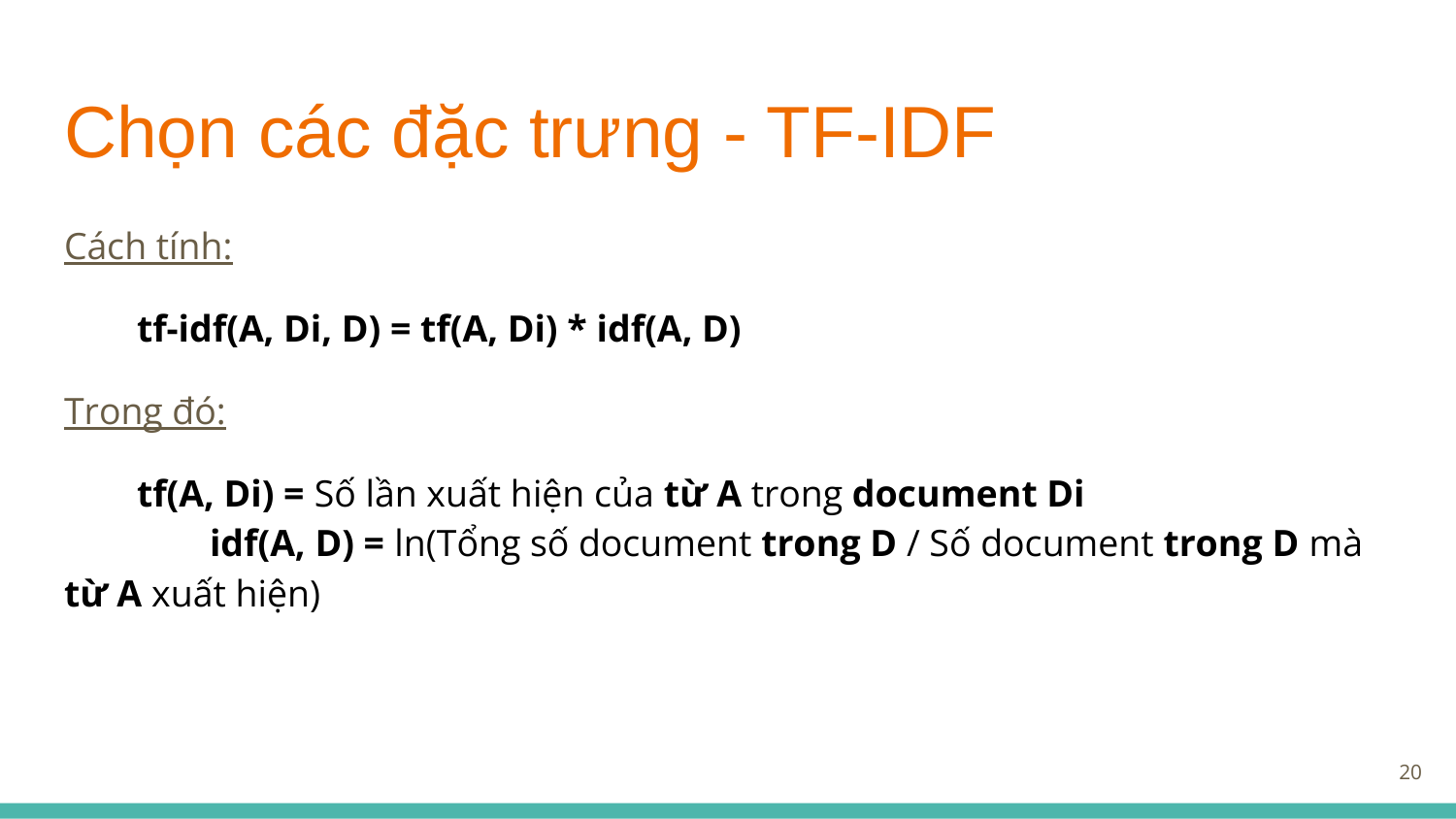

# Chọn các đặc trưng - TF-IDF

Cách tính:
tf-idf(A, Di, D) = tf(A, Di) * idf(A, D)
Trong đó:
tf(A, Di) = Số lần xuất hiện của từ A trong document Di
	idf(A, D) = ln(Tổng số document trong D / Số document trong D mà từ A xuất hiện)
20